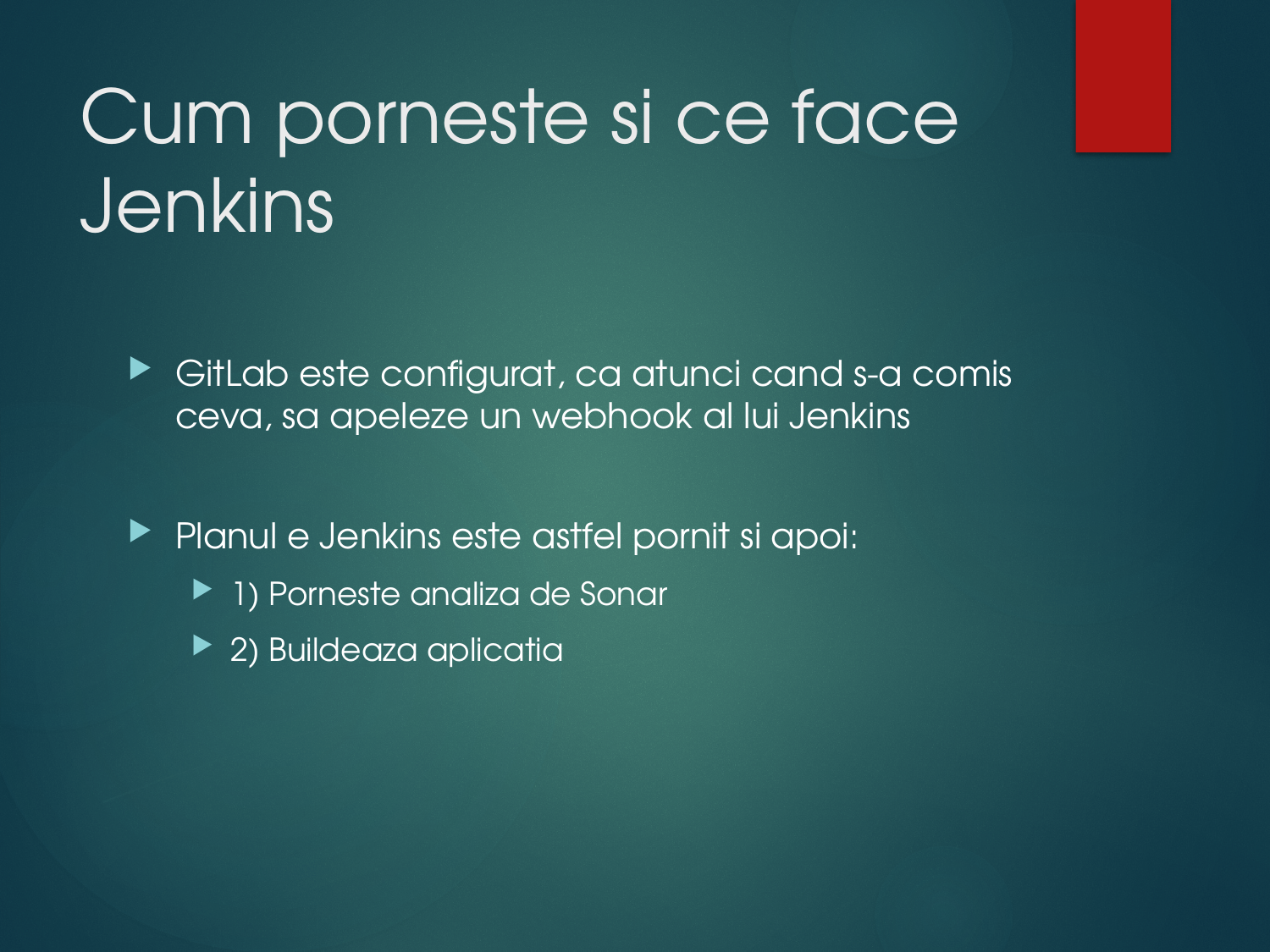

# Cum porneste si ce face Jenkins

GitLab este configurat, ca atunci cand s-a comis ceva, sa apeleze un webhook al lui Jenkins

Planul e Jenkins este astfel pornit si apoi:
1) Porneste analiza de Sonar
2) Buildeaza aplicatia